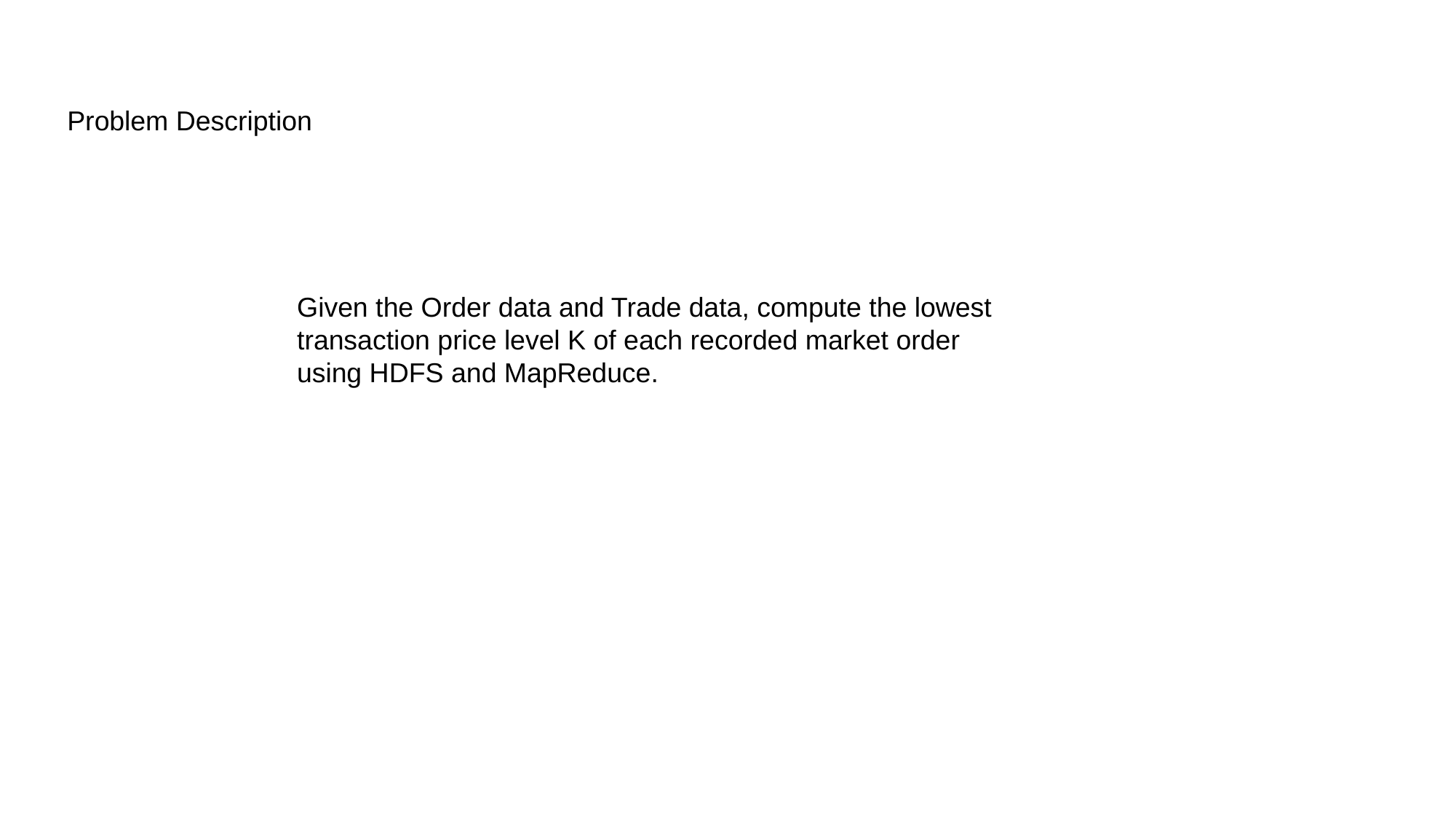

Problem Description
Given the Order data and Trade data, compute the lowest transaction price level K of each recorded market order using HDFS and MapReduce.